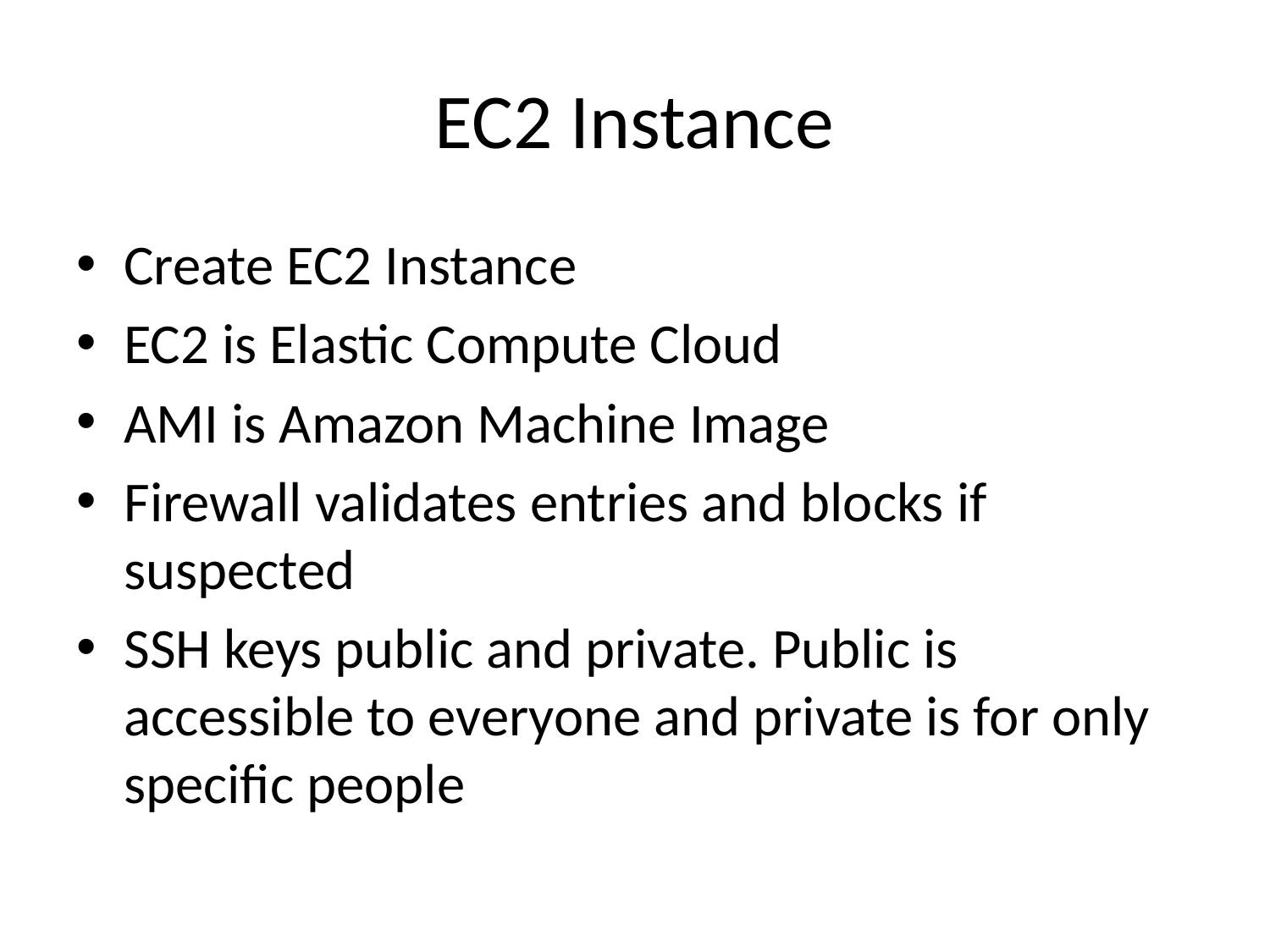

# EC2 Instance
Create EC2 Instance
EC2 is Elastic Compute Cloud
AMI is Amazon Machine Image
Firewall validates entries and blocks if suspected
SSH keys public and private. Public is accessible to everyone and private is for only specific people